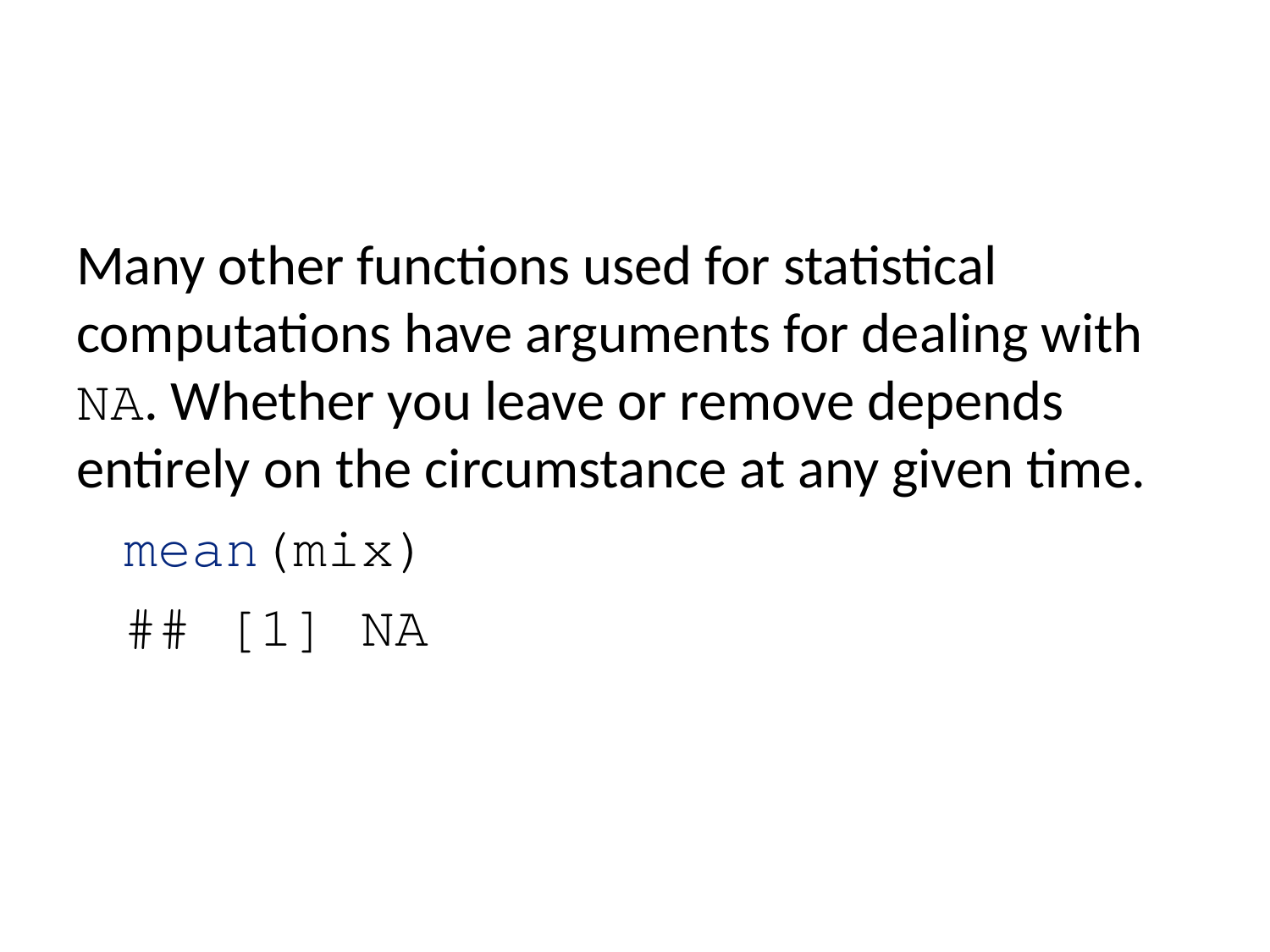

Many other functions used for statistical computations have arguments for dealing with NA. Whether you leave or remove depends entirely on the circumstance at any given time.
mean(mix)
## [1] NA